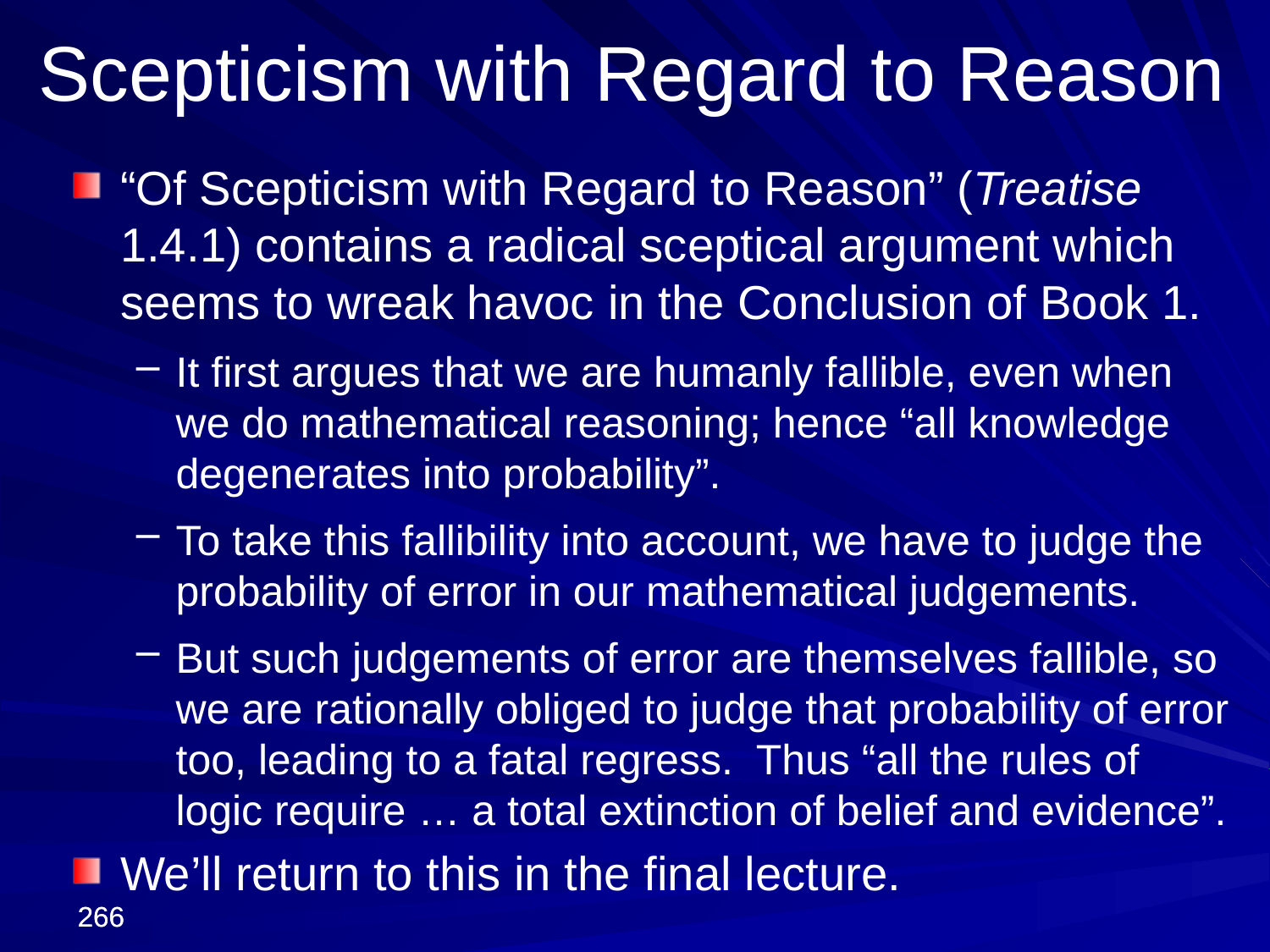

Scepticism with Regard to Reason
“Of Scepticism with Regard to Reason” (Treatise 1.4.1) contains a radical sceptical argument which seems to wreak havoc in the Conclusion of Book 1.
It first argues that we are humanly fallible, even when we do mathematical reasoning; hence “all knowledge degenerates into probability”.
To take this fallibility into account, we have to judge the probability of error in our mathematical judgements.
But such judgements of error are themselves fallible, so we are rationally obliged to judge that probability of error too, leading to a fatal regress.  Thus “all the rules of logic require … a total extinction of belief and evidence”.
We’ll return to this in the final lecture.
266
266